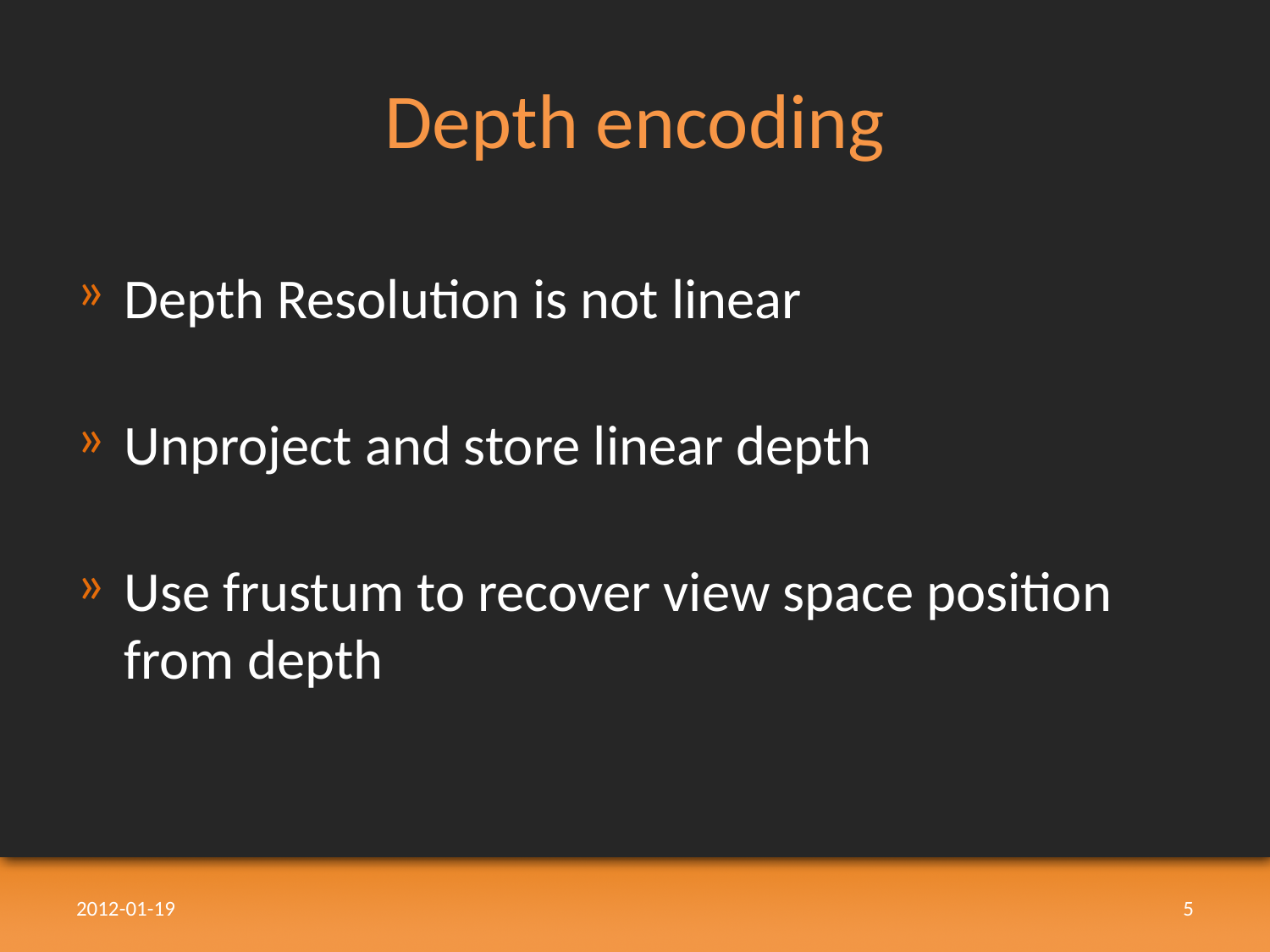

# Depth encoding
Depth Resolution is not linear
Unproject and store linear depth
Use frustum to recover view space position from depth
2012-01-19
5